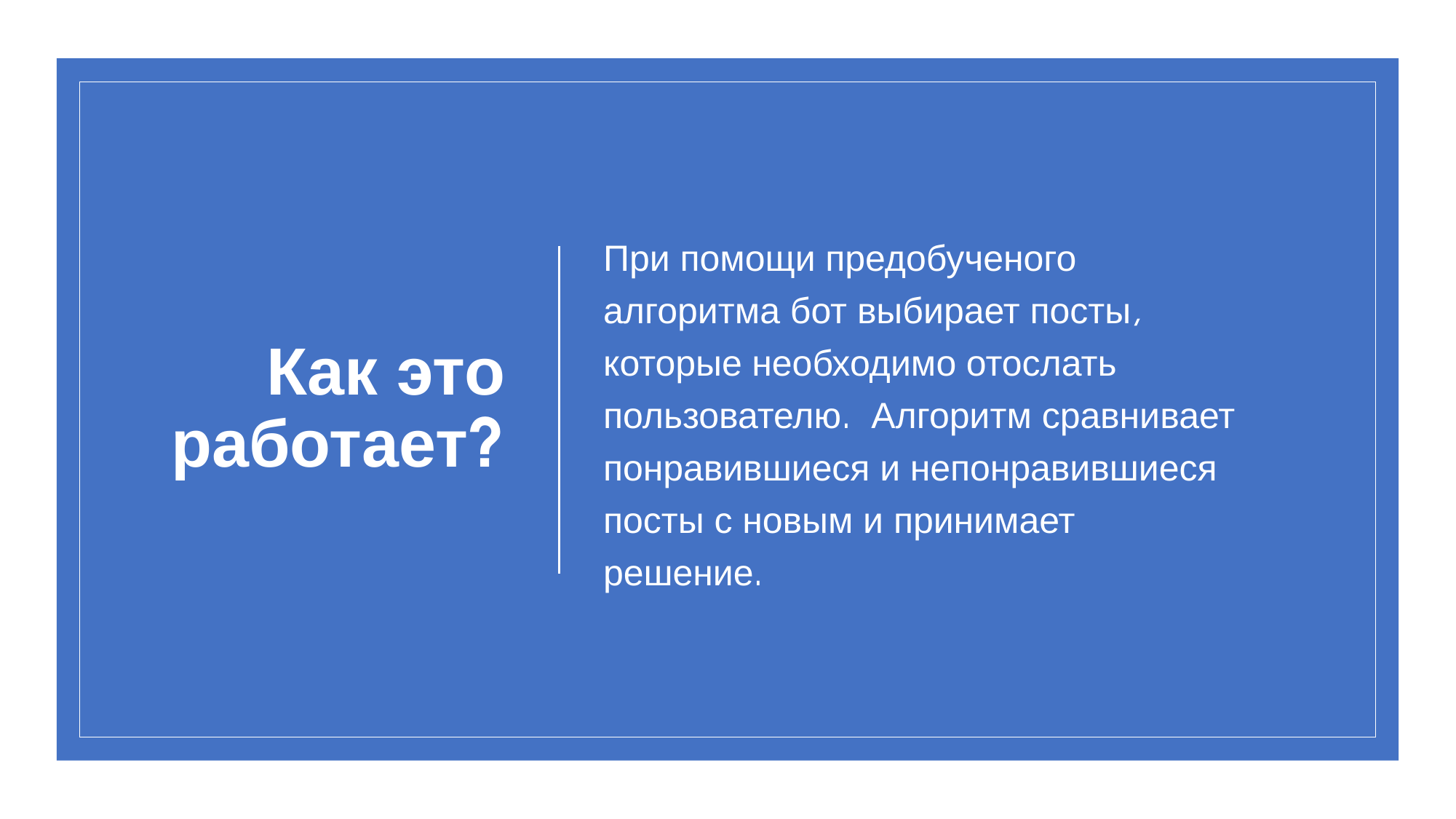

При помощи предобученого алгоритма бот выбирает посты, которые необходимо отослать пользователю.  Алгоритм сравнивает понравившиеся и непонравившиеся посты с новым и принимает решение.
# Как это работает?